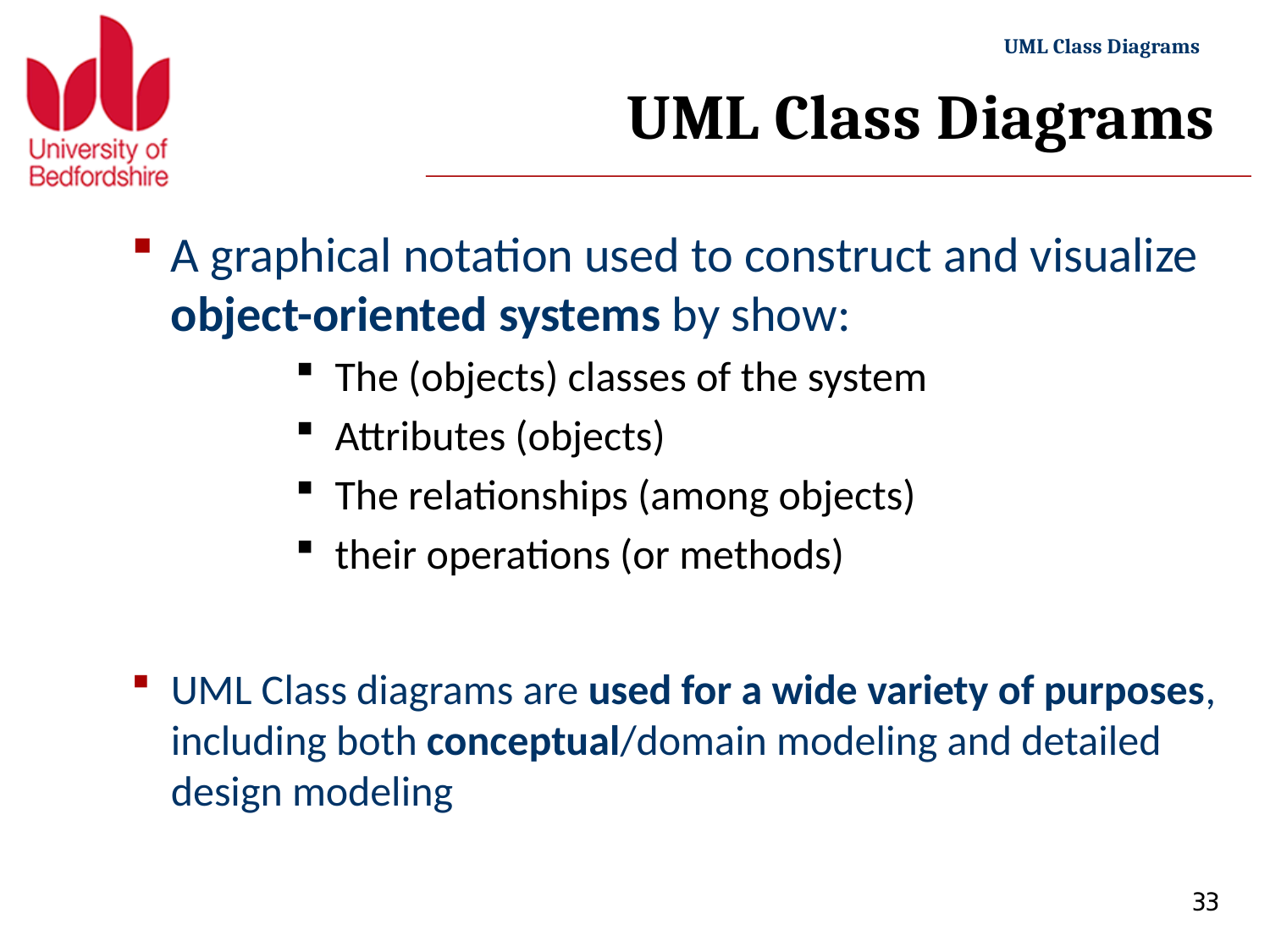

# UML Class Diagrams
A graphical notation used to construct and visualize object-oriented systems by show:
The (objects) classes of the system
Attributes (objects)
The relationships (among objects)
their operations (or methods)

UML Class diagrams are used for a wide variety of purposes, including both conceptual/domain modeling and detailed design modeling